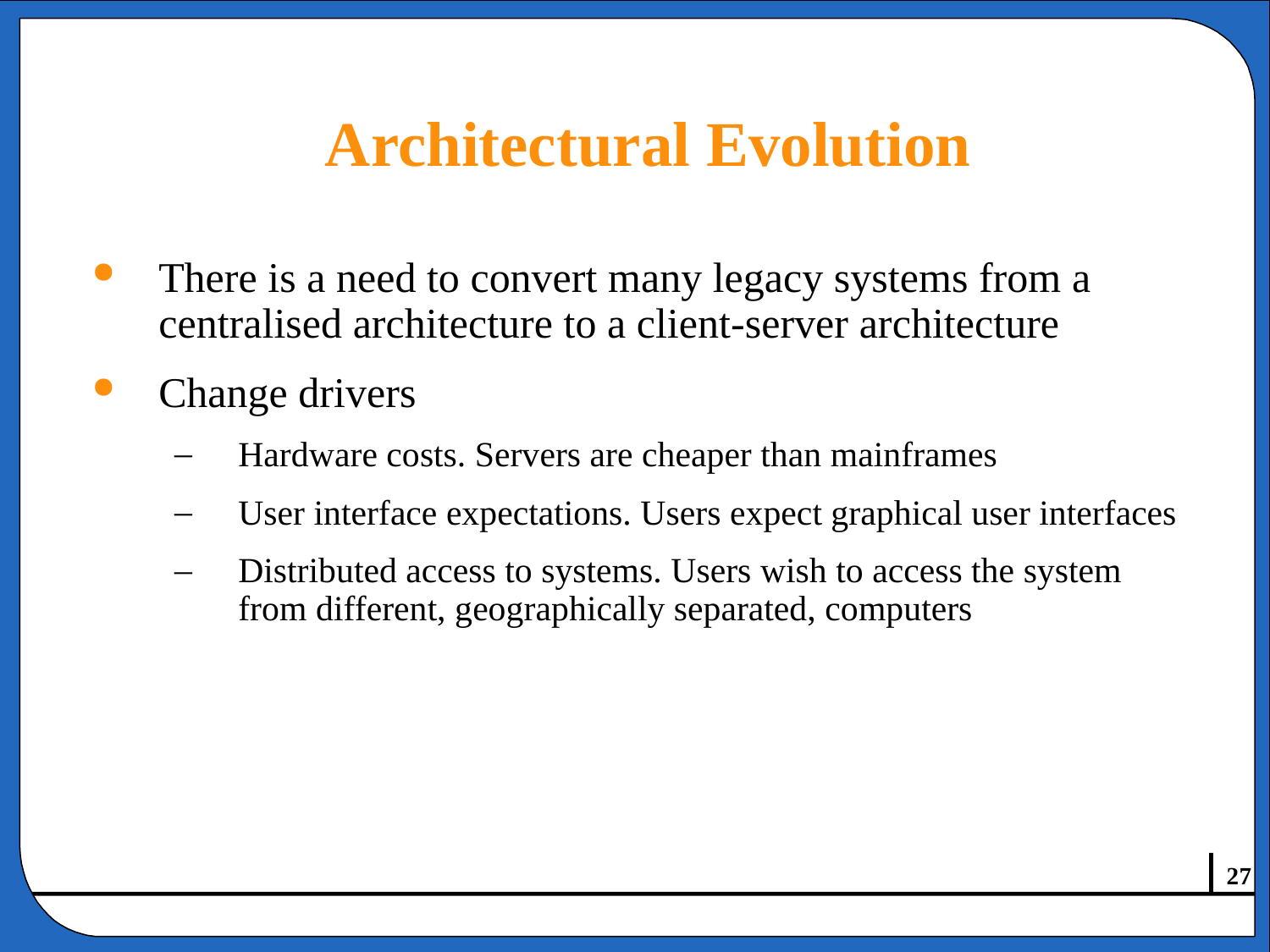

# Architectural Evolution
There is a need to convert many legacy systems from a centralised architecture to a client-server architecture
Change drivers
Hardware costs. Servers are cheaper than mainframes
User interface expectations. Users expect graphical user interfaces
Distributed access to systems. Users wish to access the system from different, geographically separated, computers